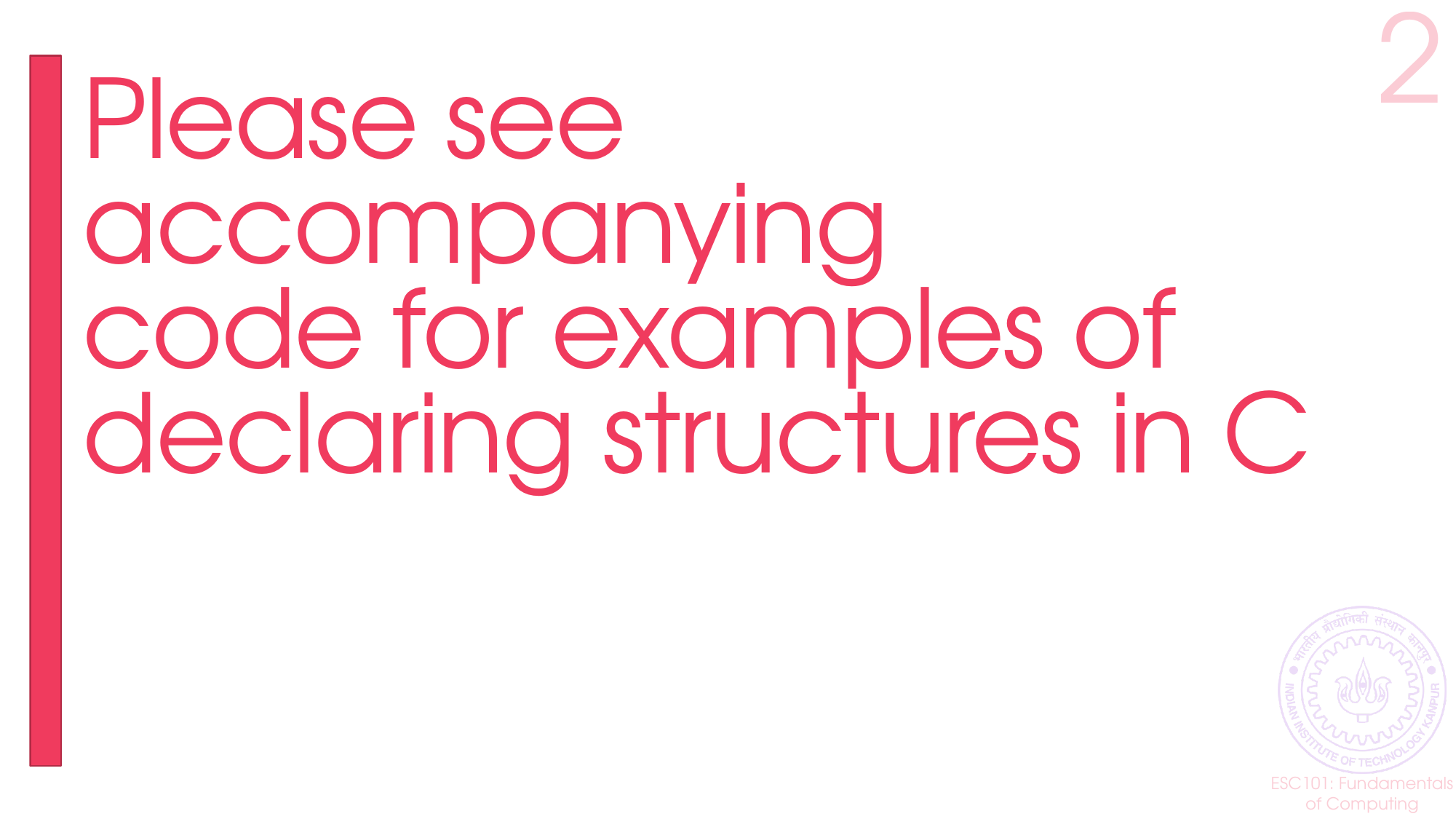

2
# Please see accompanying code for examples of declaring structures in C